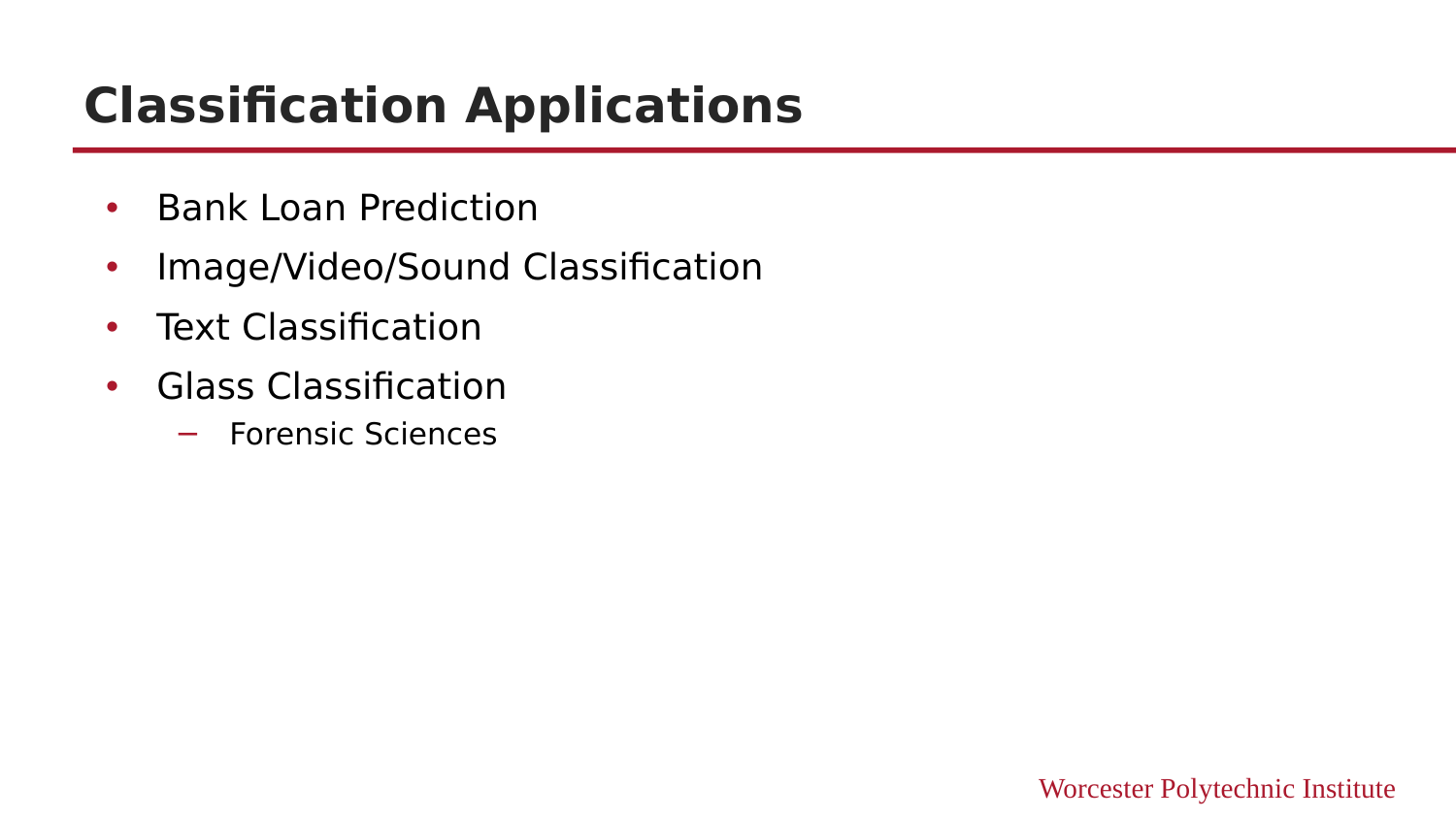

# Classification Applications
Bank Loan Prediction
Image/Video/Sound Classification
Text Classification
Glass Classification
Forensic Sciences